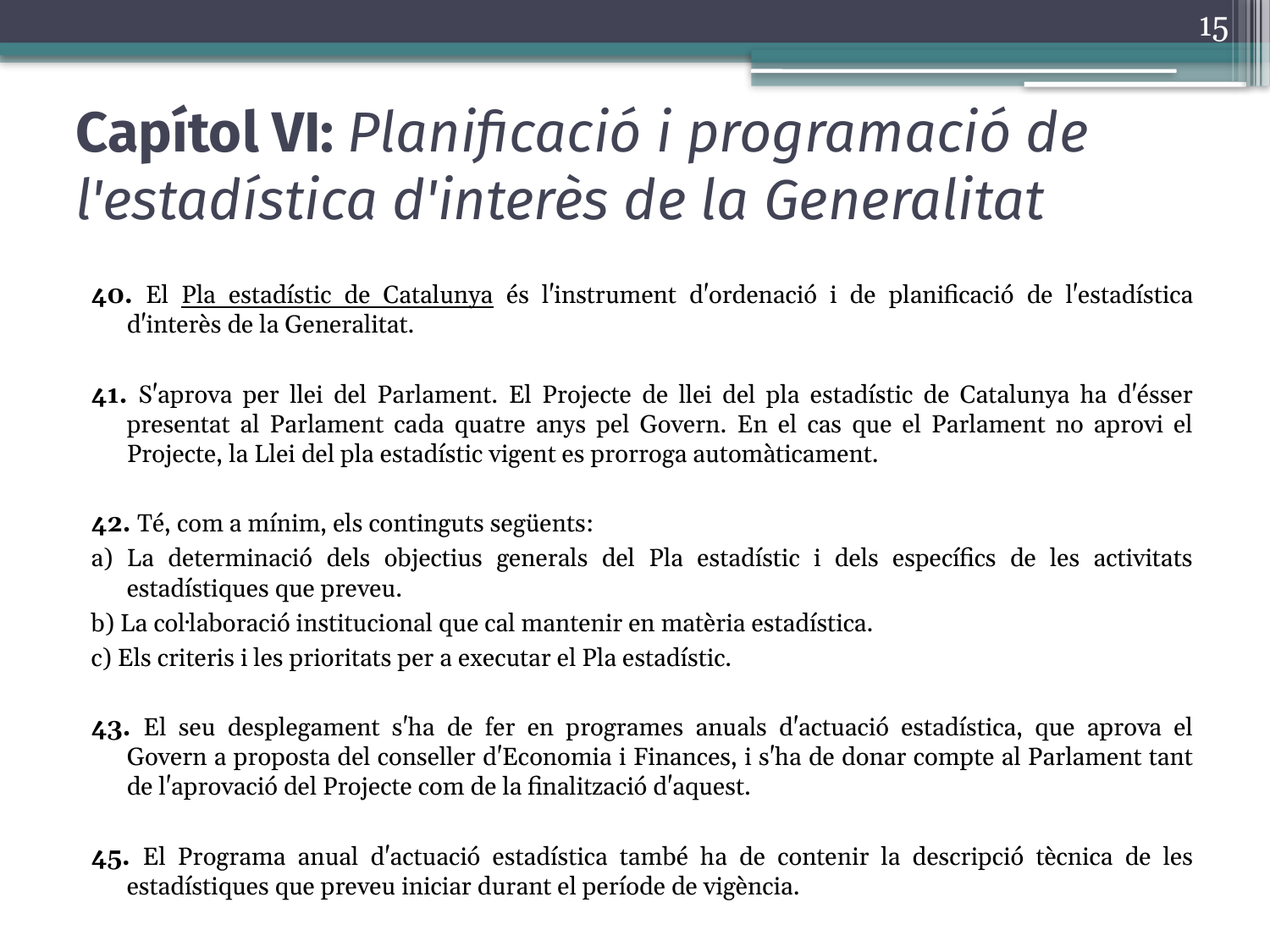

15
# Capítol VI: Planificació i programació de l'estadística d'interès de la Generalitat

40. El Pla estadístic de Catalunya és l'instrument d'ordenació i de planificació de l'estadística d'interès de la Generalitat.

41. S'aprova per llei del Parlament. El Projecte de llei del pla estadístic de Catalunya ha d'ésser presentat al Parlament cada quatre anys pel Govern. En el cas que el Parlament no aprovi el Projecte, la Llei del pla estadístic vigent es prorroga automàticament.

42. Té, com a mínim, els continguts següents:
a) La determinació dels objectius generals del Pla estadístic i dels específics de les activitats estadístiques que preveu.
b) La col·laboració institucional que cal mantenir en matèria estadística.
c) Els criteris i les prioritats per a executar el Pla estadístic.

43. El seu desplegament s'ha de fer en programes anuals d'actuació estadística, que aprova el Govern a proposta del conseller d'Economia i Finances, i s'ha de donar compte al Parlament tant de l'aprovació del Projecte com de la finalització d'aquest.

45. El Programa anual d'actuació estadística també ha de contenir la descripció tècnica de les estadístiques que preveu iniciar durant el període de vigència.